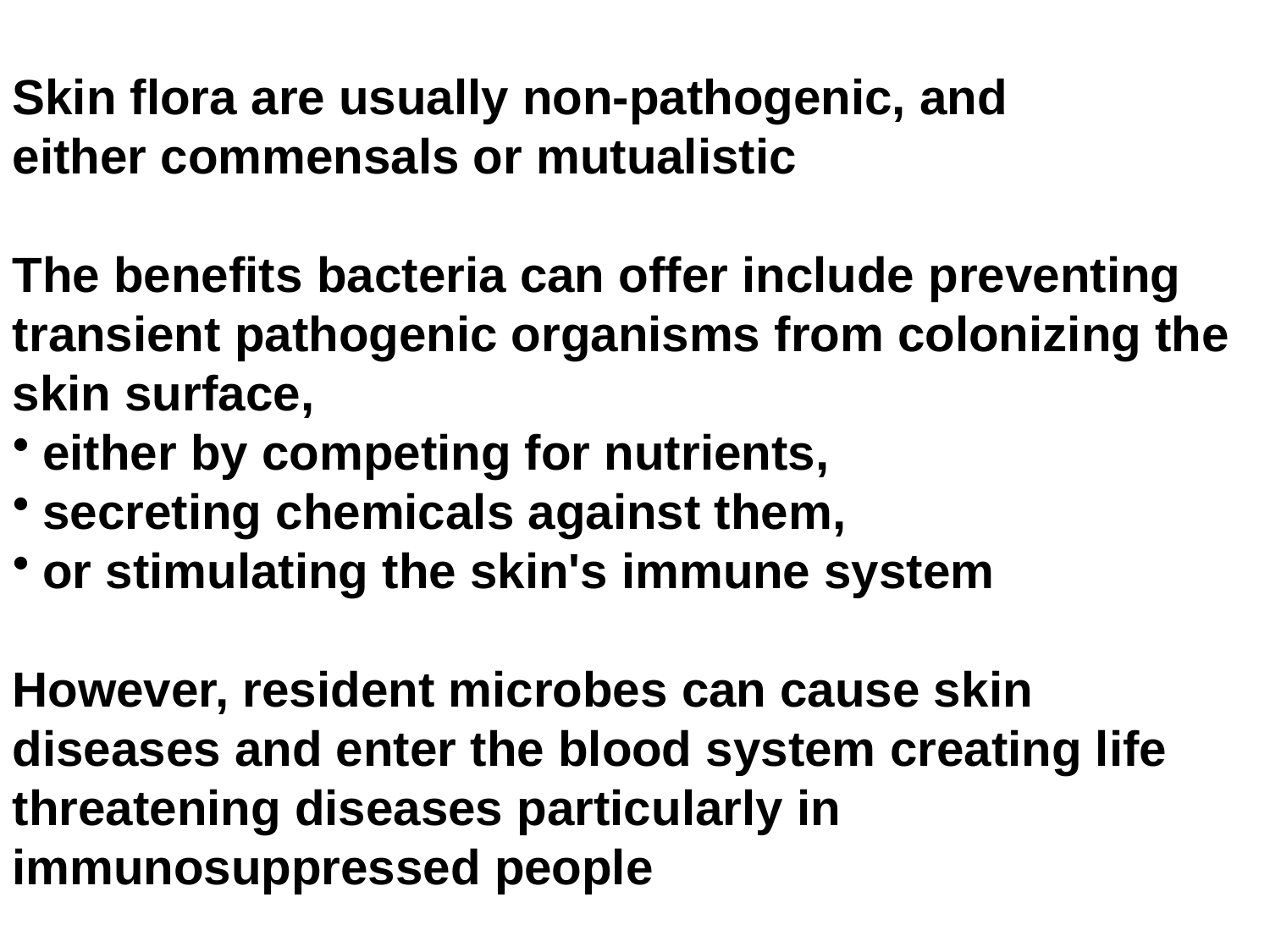

Skin flora are usually non-pathogenic, and either commensals or mutualistic

The benefits bacteria can offer include preventing transient pathogenic organisms from colonizing the skin surface,
either by competing for nutrients,
secreting chemicals against them,
or stimulating the skin's immune system

However, resident microbes can cause skin diseases and enter the blood system creating life threatening diseases particularly in immunosuppressed people